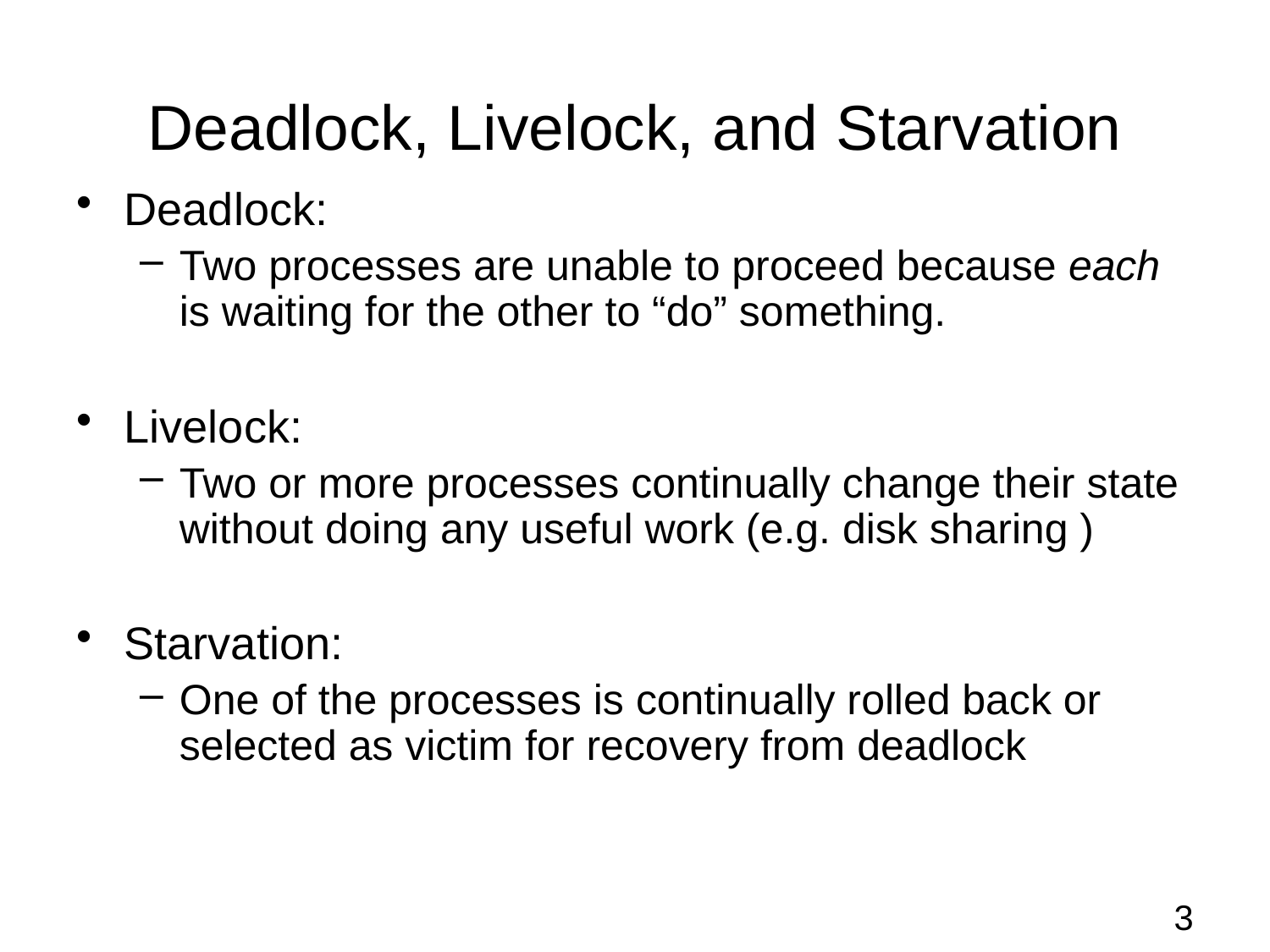

# Deadlock, Livelock, and Starvation
Deadlock:
Two processes are unable to proceed because each is waiting for the other to “do” something.

Livelock:
Two or more processes continually change their state without doing any useful work (e.g. disk sharing )

Starvation:
One of the processes is continually rolled back or selected as victim for recovery from deadlock
3